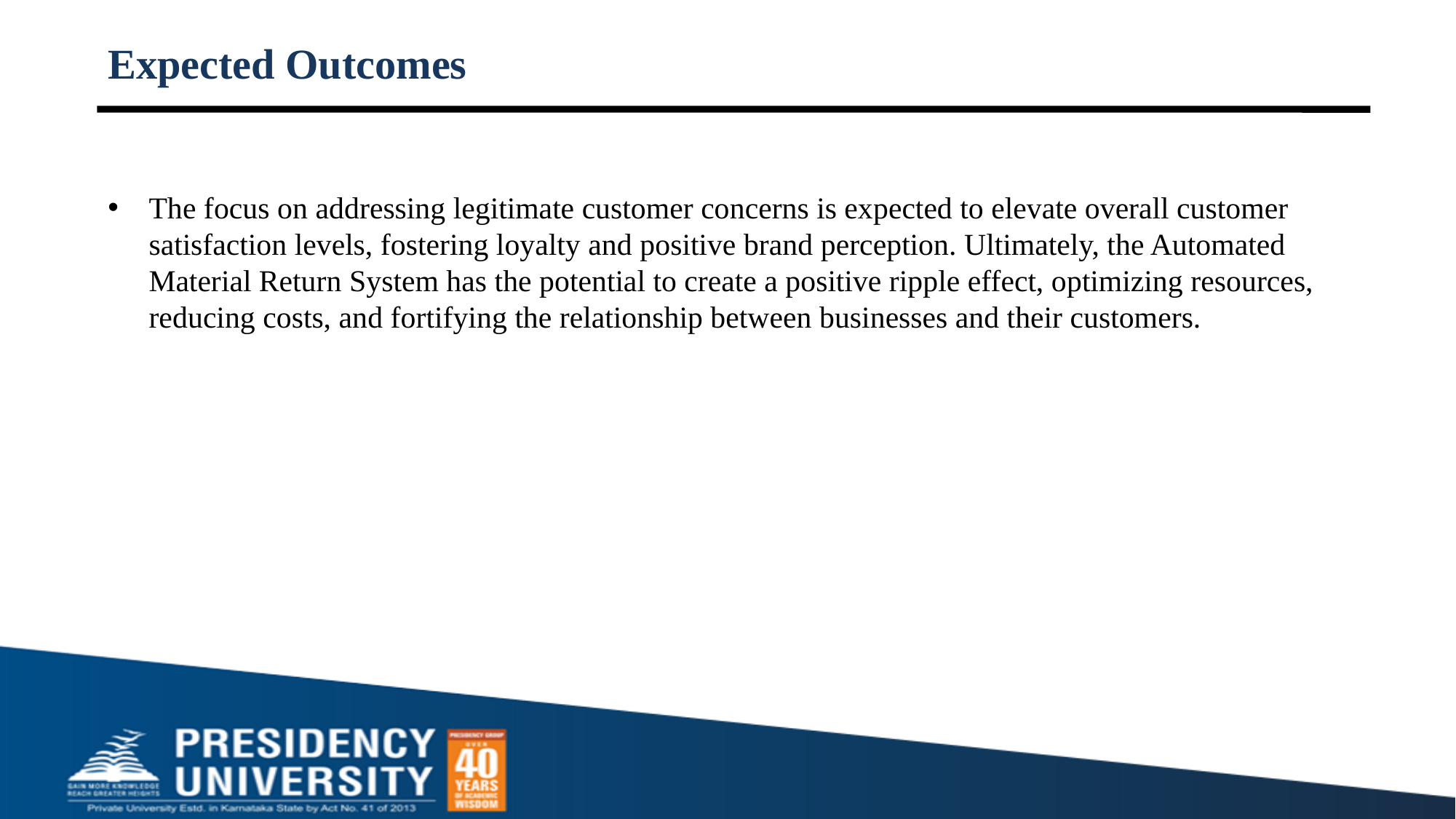

# Expected Outcomes
The focus on addressing legitimate customer concerns is expected to elevate overall customer satisfaction levels, fostering loyalty and positive brand perception. Ultimately, the Automated Material Return System has the potential to create a positive ripple effect, optimizing resources, reducing costs, and fortifying the relationship between businesses and their customers.